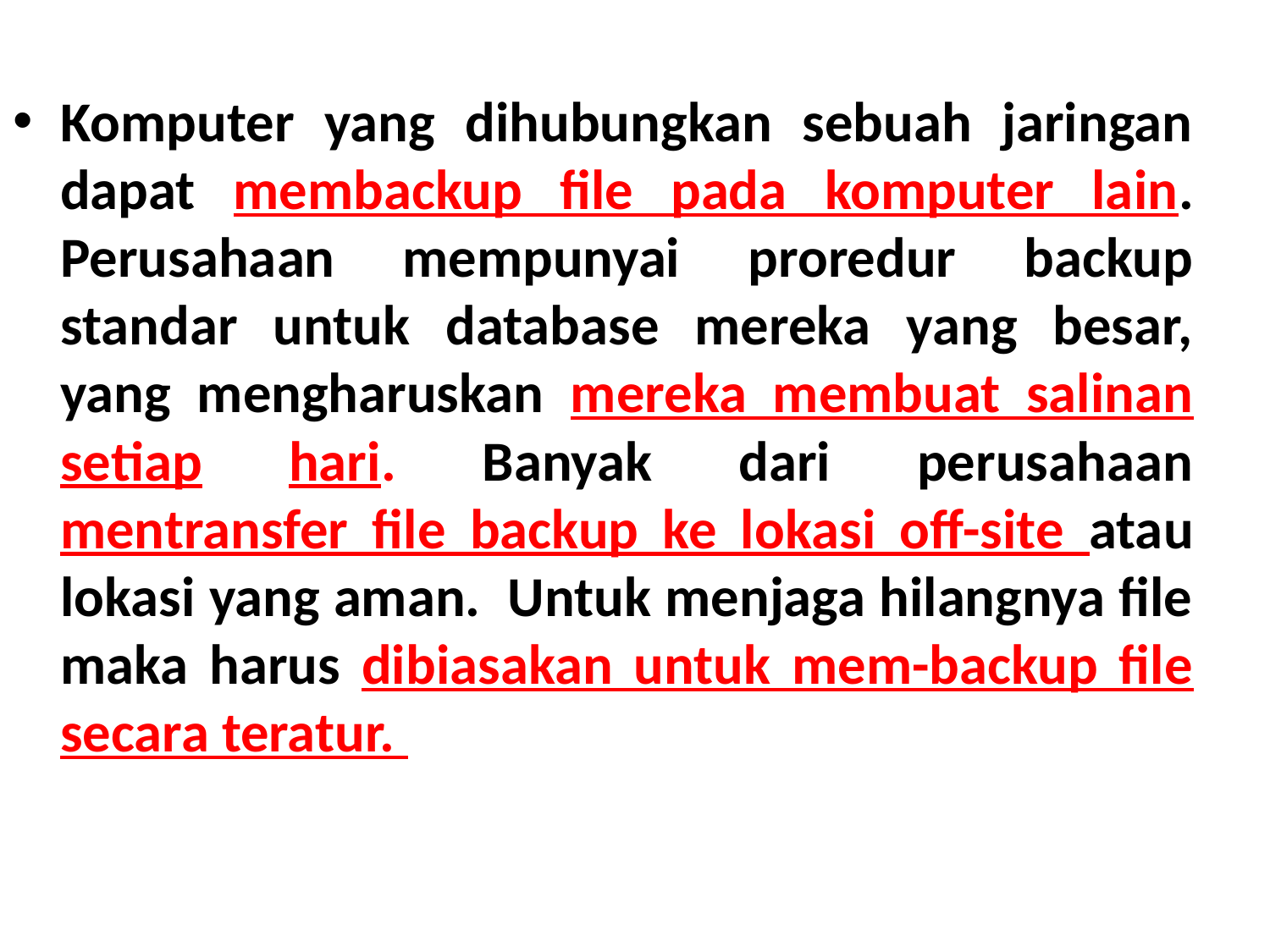

Komputer yang dihubungkan sebuah jaringan dapat membackup file pada komputer lain. Perusahaan mempunyai proredur backup standar untuk database mereka yang besar, yang mengharuskan mereka membuat salinan setiap hari. Banyak dari perusahaan mentransfer file backup ke lokasi off-site atau lokasi yang aman.  Untuk menjaga hilangnya file maka harus dibiasakan untuk mem-backup file secara teratur.